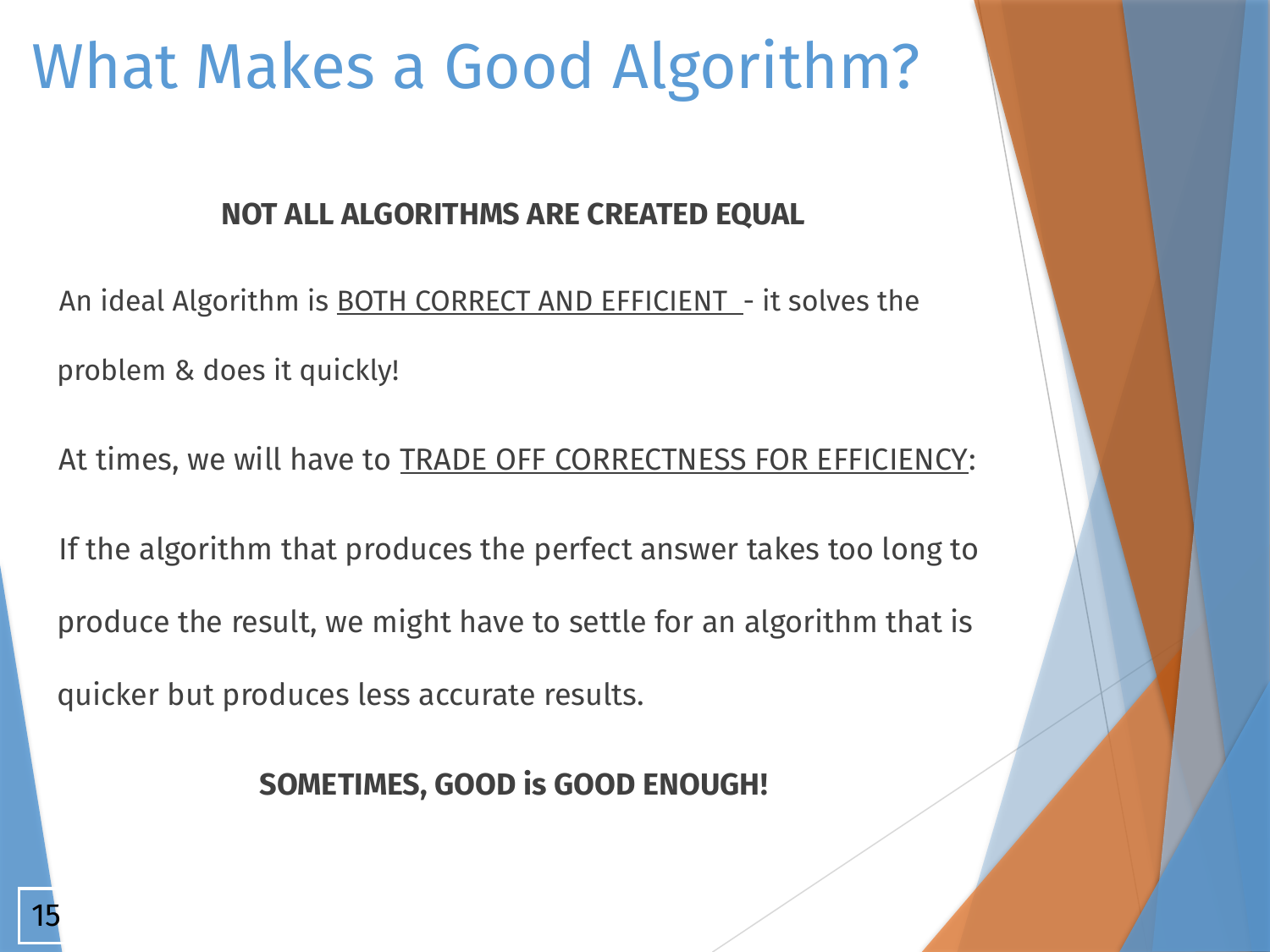

What Makes a Good Algorithm?
NOT ALL ALGORITHMS ARE CREATED EQUAL
An ideal Algorithm is BOTH CORRECT AND EFFICIENT  - it solves the problem & does it quickly!
At times, we will have to TRADE OFF CORRECTNESS FOR EFFICIENCY:
If the algorithm that produces the perfect answer takes too long to produce the result, we might have to settle for an algorithm that is quicker but produces less accurate results.
SOMETIMES, GOOD is GOOD ENOUGH!

15